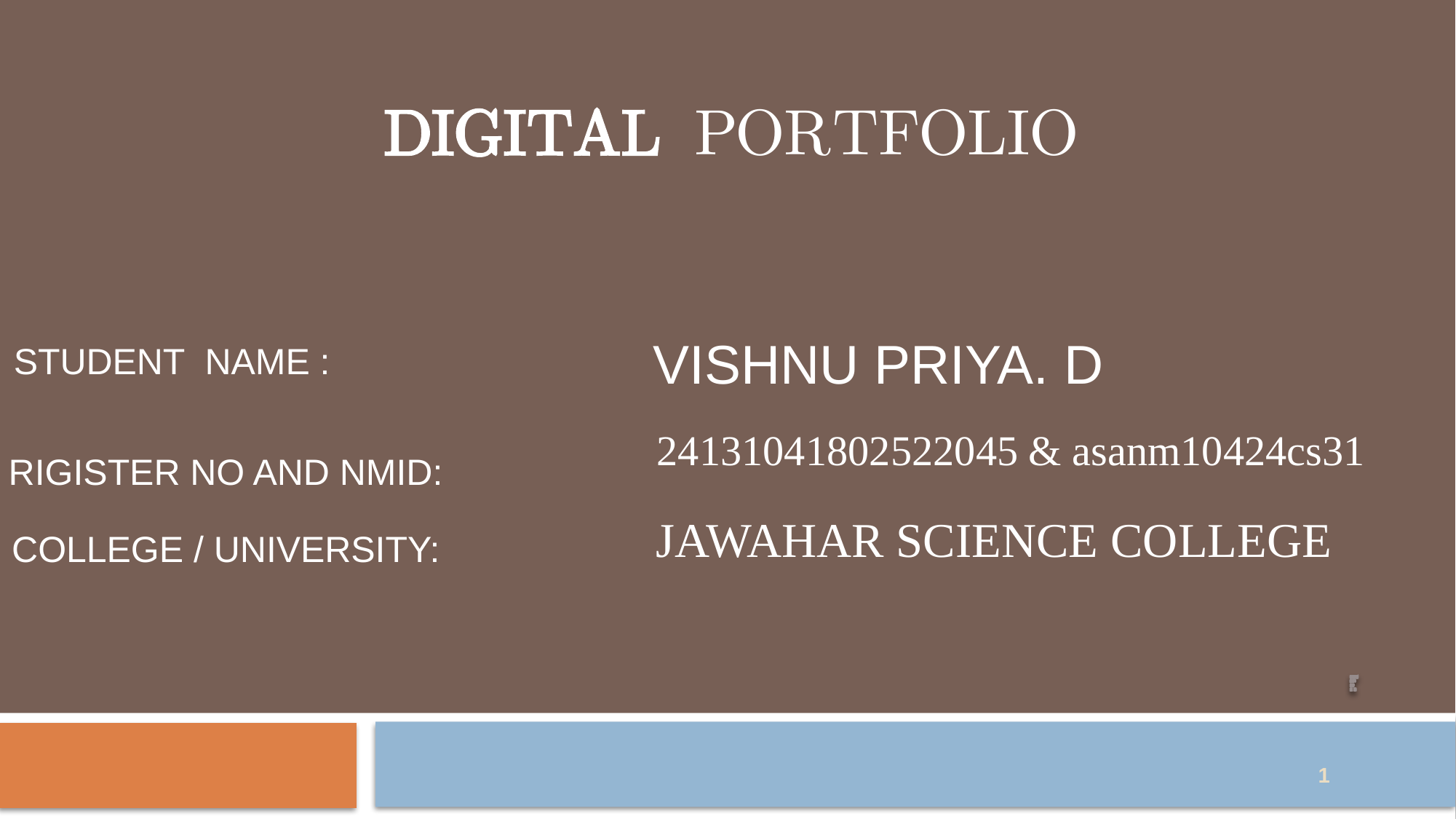

# Digital  Portfolio
VISHNU PRIYA. D
STUDENT  NAME :

 24131041802522045 & asanm10424cs31
RIGISTER NO AND NMID:
JAWAHAR SCIENCE COLLEGE
COLLEGE / UNIVERSITY:
STUDENT NAME           :  MOHAN RAJ .A
REGISTER NO AND NMID   :
DEPARTMENT:  B.s.c.Computer science
COLLEGE: COLLEGE/ UNIVERSITY: Annamalai University

1